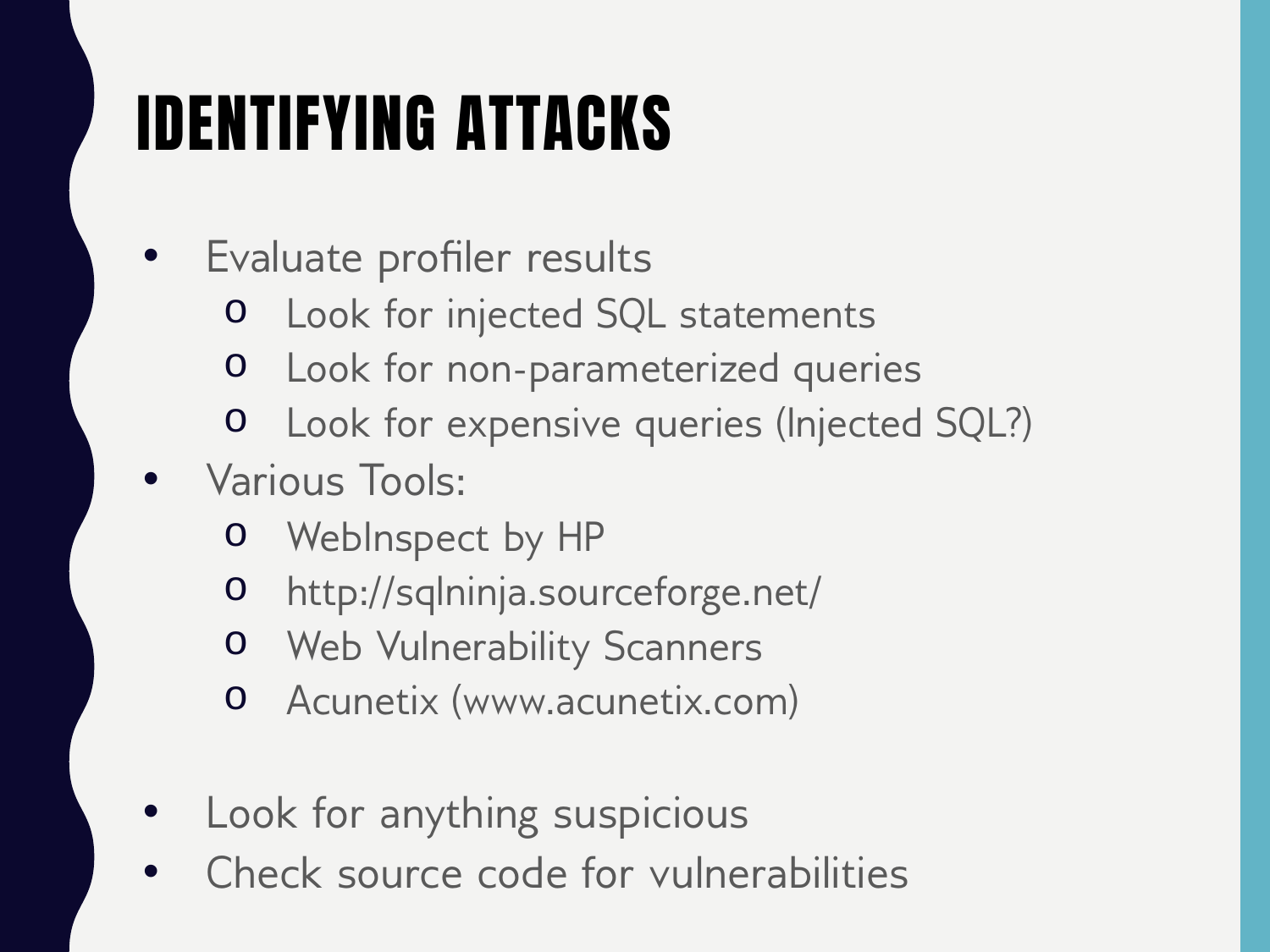

# IDENTIFYING ATTACKS
Evaluate profiler results
Look for injected SQL statements
Look for non-parameterized queries
Look for expensive queries (Injected SQL?)
Various Tools:
WebInspect by HP
http://sqlninja.sourceforge.net/
Web Vulnerability Scanners
Acunetix (www.acunetix.com)

Look for anything suspicious
Check source code for vulnerabilities